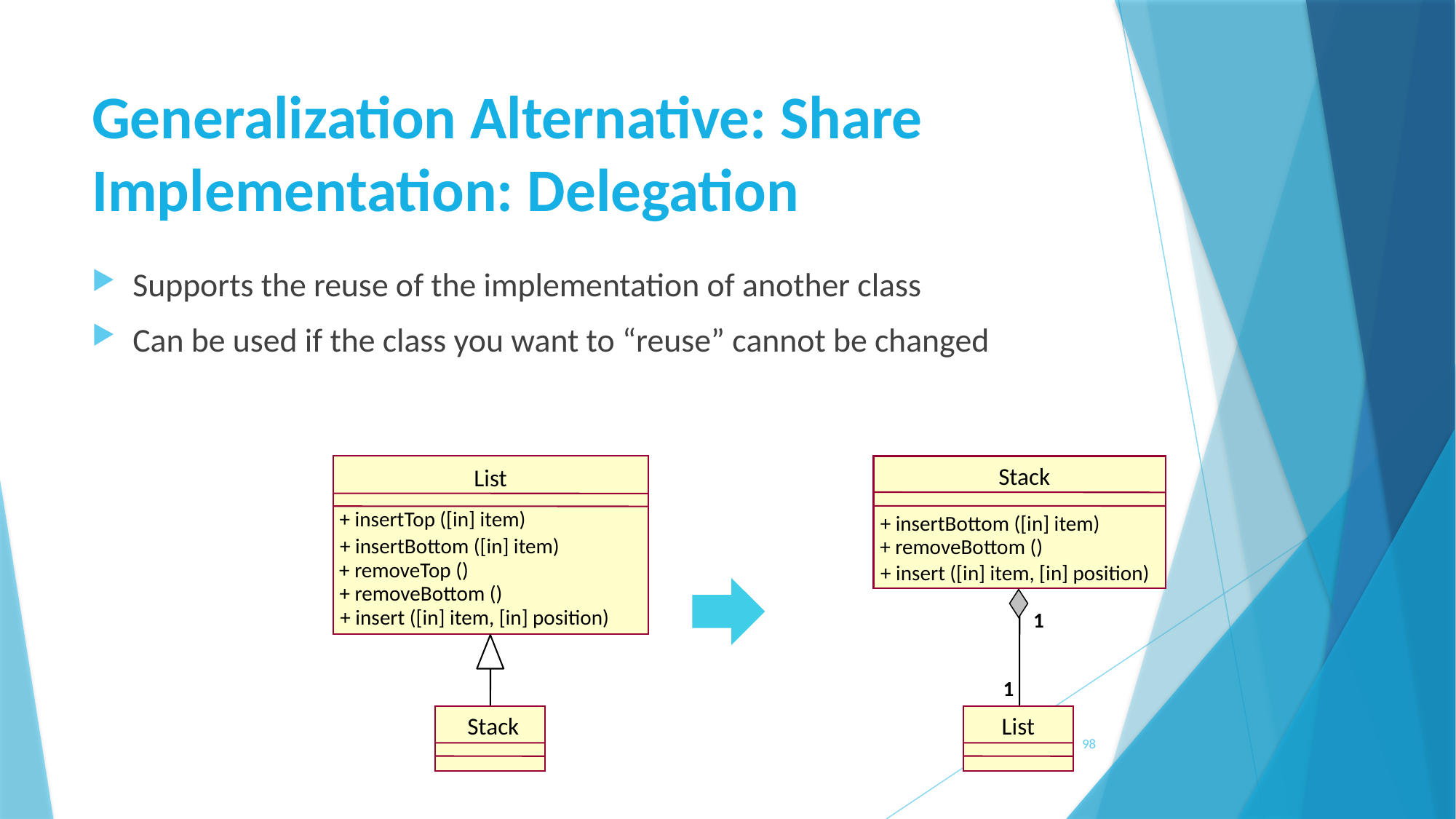

# Generalization Alternative: Share Implementation: Delegation
Supports the reuse of the implementation of another class
Can be used if the class you want to “reuse” cannot be changed

Stack
List

+ insertTop ([in] item)

+ insertBottom ([in] item)
+ insertBottom ([in] item)
+ removeBottom ()
+ removeTop ()
+ insert ([in] item, [in] position)

+ removeBottom ()

1
+ insert ([in] item, [in] position)

1

Stack
List
98